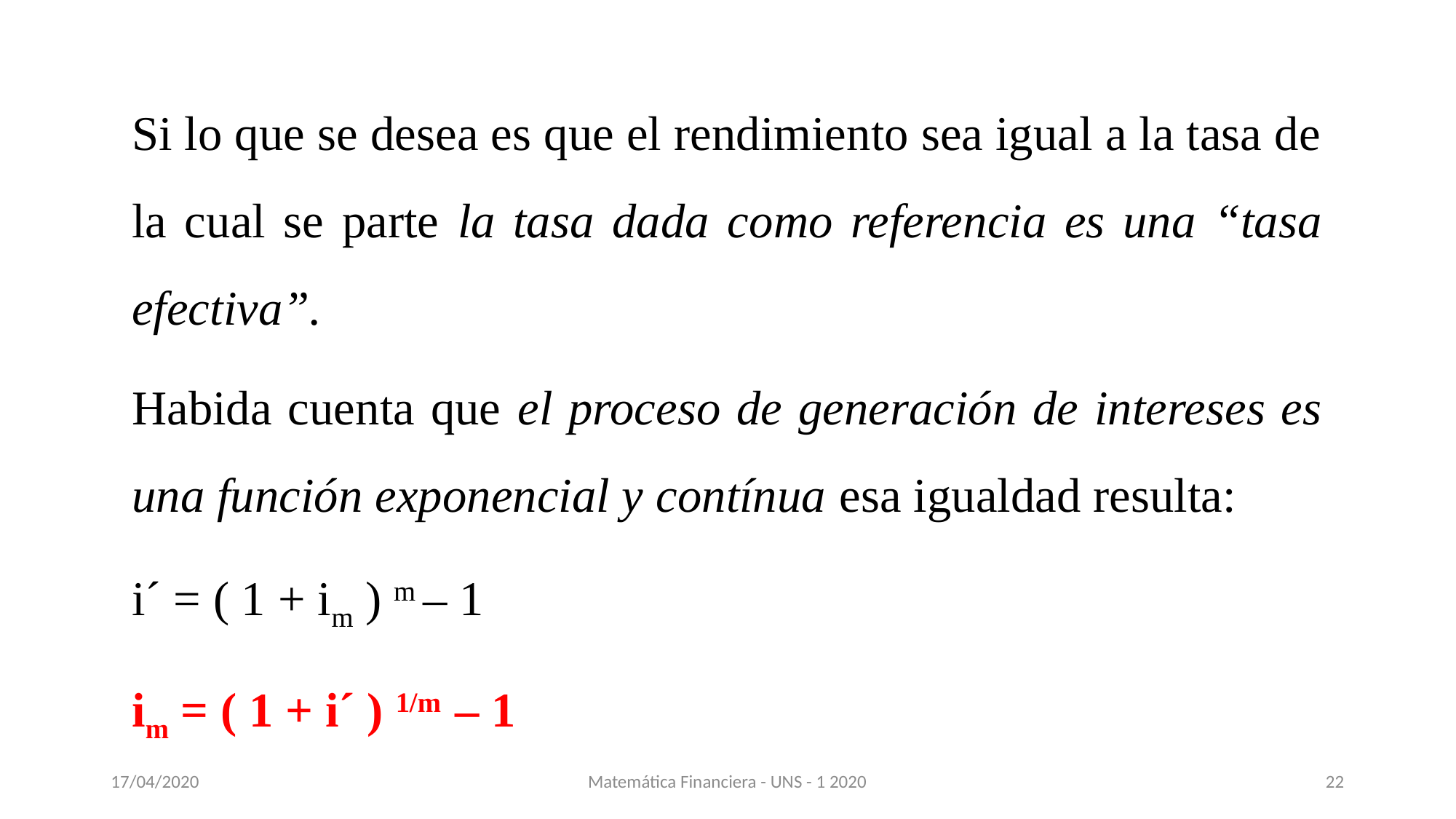

Si lo que se desea es que el rendimiento sea igual a la tasa de la cual se parte la tasa dada como referencia es una “tasa efectiva”.
Habida cuenta que el proceso de generación de intereses es una función exponencial y contínua esa igualdad resulta:
i´ = ( 1 + im ) m – 1
im = ( 1 + i´ ) 1/m  – 1
17/04/2020
Matemática Financiera - UNS - 1 2020
22